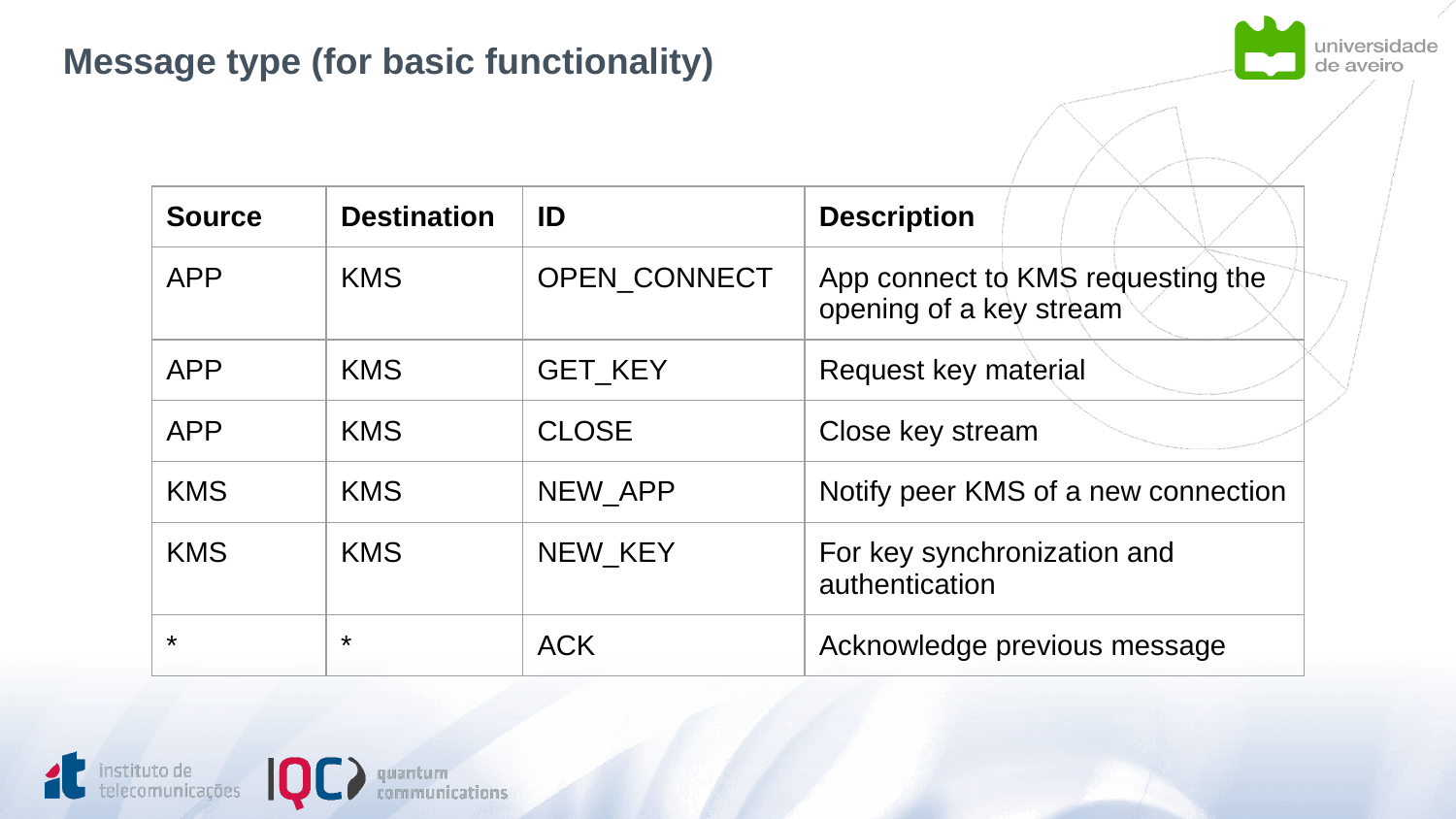

# Message type (for basic functionality)

| Source | Destination | ID | Description |
| --- | --- | --- | --- |
| APP | KMS | OPEN\_CONNECT | App connect to KMS requesting the opening of a key stream |
| APP | KMS | GET\_KEY | Request key material |
| APP | KMS | CLOSE | Close key stream |
| KMS | KMS | NEW\_APP | Notify peer KMS of a new connection |
| KMS | KMS | NEW\_KEY | For key synchronization and authentication |
| \* | \* | ACK | Acknowledge previous message |